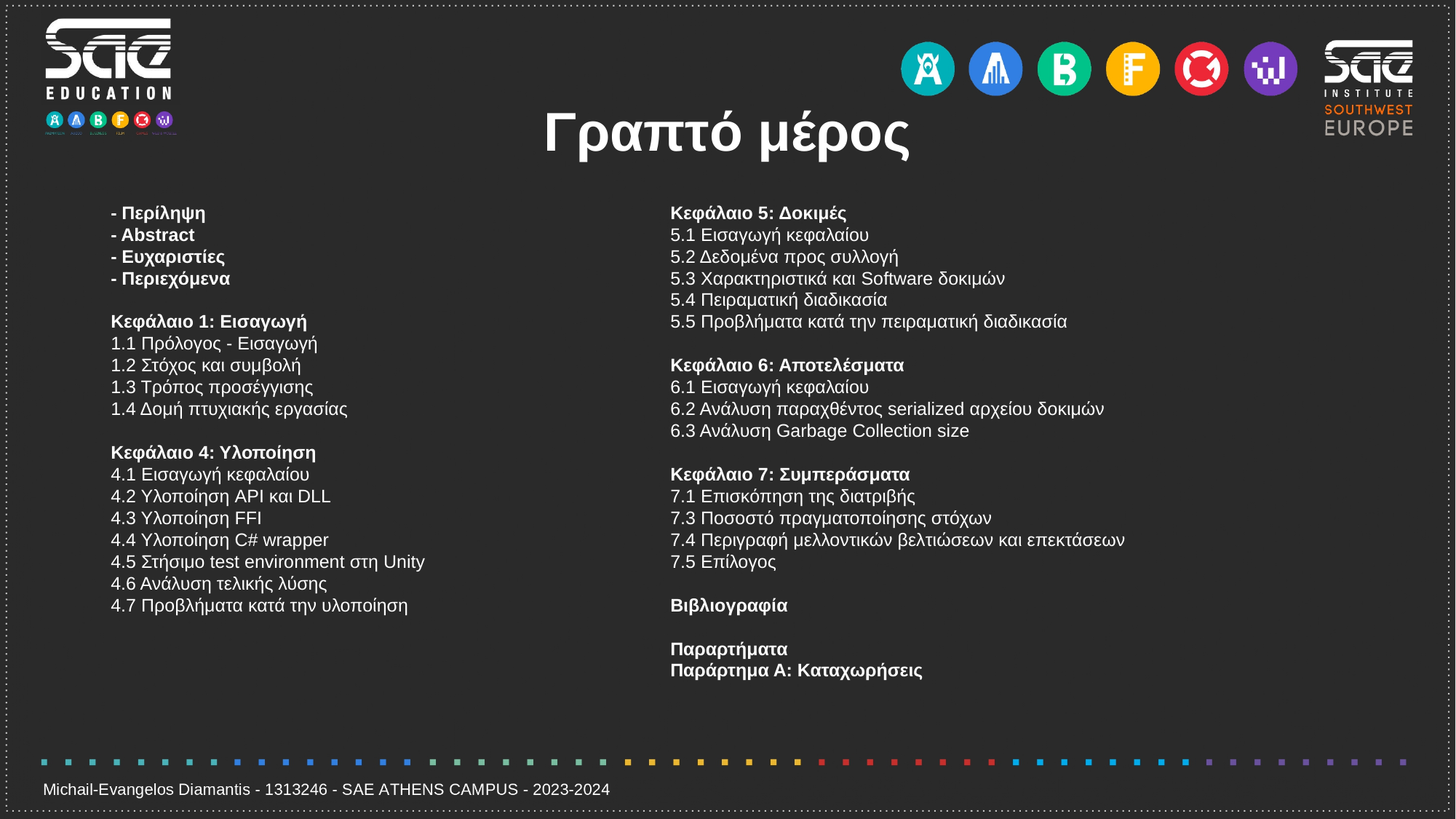

# Γραπτό μέρος
- Περίληψη
- Abstract
- Ευχαριστίες
- Περιεχόμενα

Κεφάλαιο 1: Εισαγωγή
1.1 Πρόλογος - Εισαγωγή
1.2 Στόχος και συμβολή
1.3 Τρόπος προσέγγισης
1.4 Δομή πτυχιακής εργασίας

Κεφάλαιο 4: Υλοποίηση
4.1 Εισαγωγή κεφαλαίου
4.2 Υλοποίηση API και DLL
4.3 Υλοποίηση FFI
4.4 Υλοποίηση C# wrapper
4.5 Στήσιμο test environment στη Unity
4.6 Ανάλυση τελικής λύσης
4.7 Προβλήματα κατά την υλοποίηση
Κεφάλαιο 5: Δοκιμές
5.1 Εισαγωγή κεφαλαίου
5.2 Δεδομένα προς συλλογή
5.3 Χαρακτηριστικά και Software δοκιμών
5.4 Πειραματική διαδικασία
5.5 Προβλήματα κατά την πειραματική διαδικασία

Κεφάλαιο 6: Αποτελέσματα
6.1 Εισαγωγή κεφαλαίου
6.2 Ανάλυση παραχθέντος serialized αρχείου δοκιμών
6.3 Ανάλυση Garbage Collection size

Κεφάλαιο 7: Συμπεράσματα
7.1 Επισκόπηση της διατριβής
7.3 Ποσοστό πραγματοποίησης στόχων
7.4 Περιγραφή μελλοντικών βελτιώσεων και επεκτάσεων
7.5 Επίλογος

Βιβλιογραφία

Παραρτήματα
Παράρτημα Α: Καταχωρήσεις